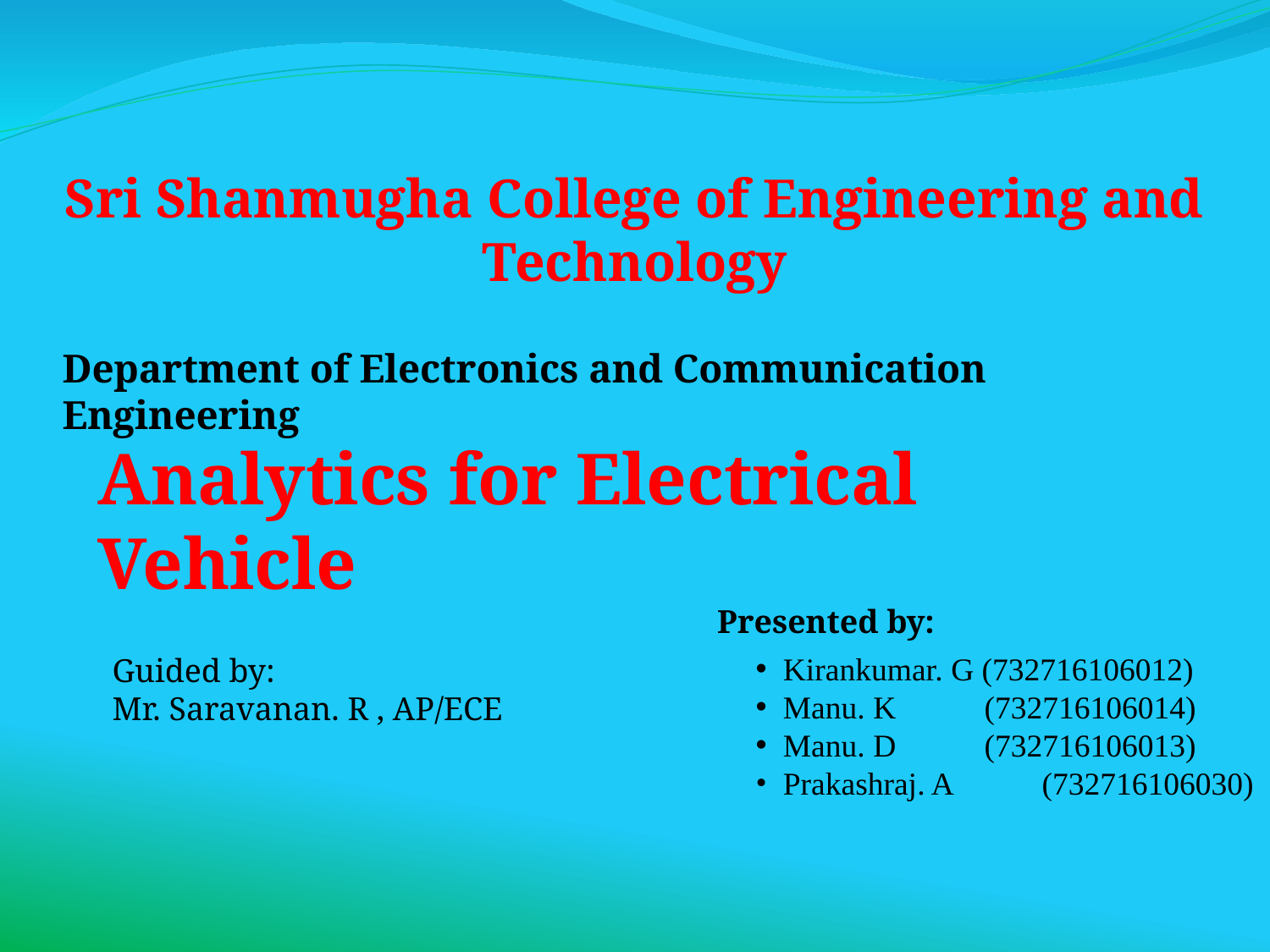

Sri Shanmugha College of Engineering and Technology
Department of Electronics and Communication Engineering
Analytics for Electrical Vehicle
Presented by:

  Kirankumar. G (732716106012)
  Manu. K           (732716106014)
  Manu. D           (732716106013)
  Prakashraj. A	    (732716106030)
Guided by:
Mr. Saravanan. R , AP/ECE